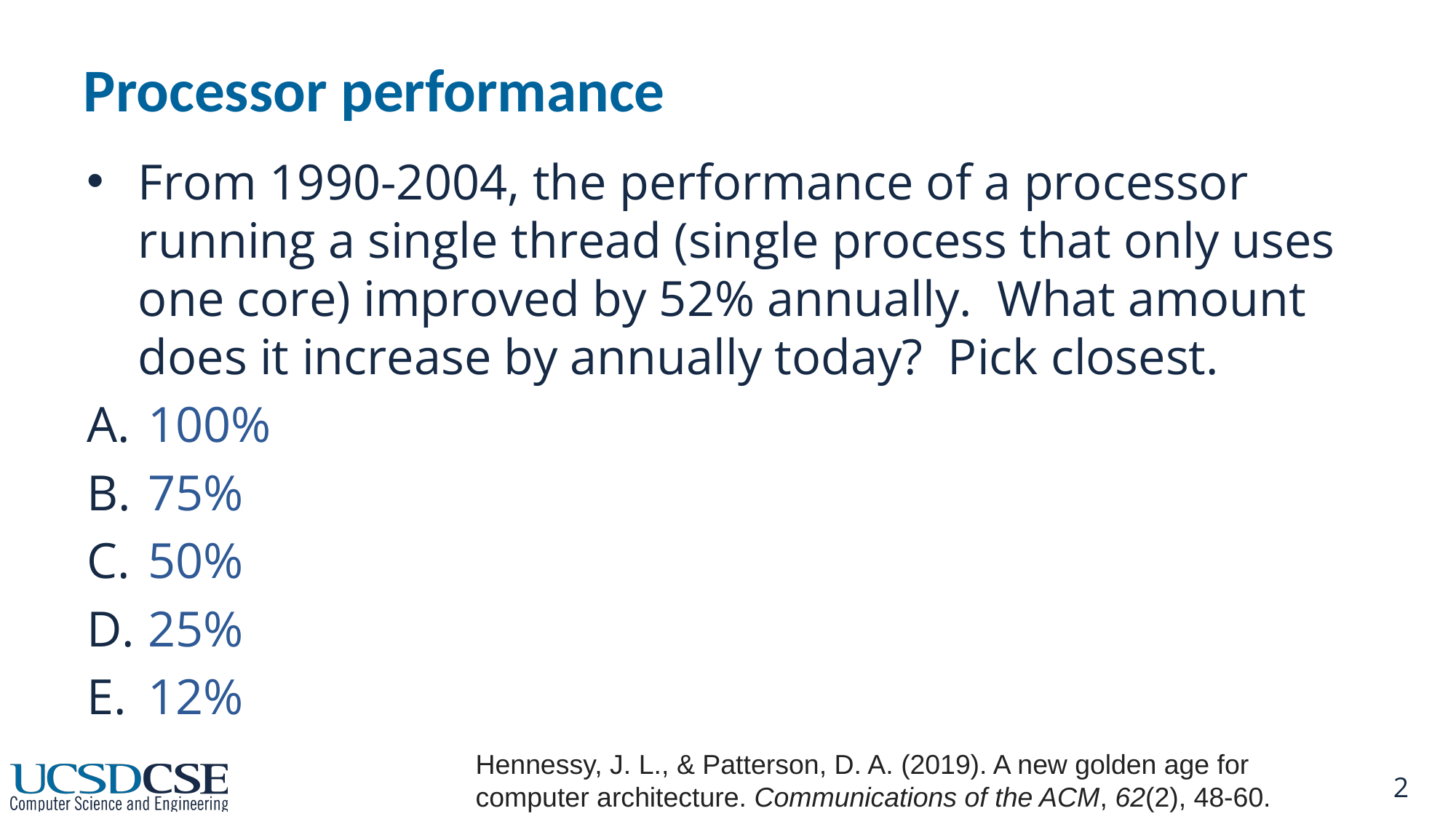

Processor performance
From 1990-2004, the performance of a processor running a single thread (single process that only uses one core) improved by 52% annually.  What amount does it increase by annually today?  Pick closest.
100%
75%
50%
25%
12%

Hennessy, J. L., & Patterson, D. A. (2019). A new golden age for computer architecture. Communications of the ACM, 62(2), 48-60.